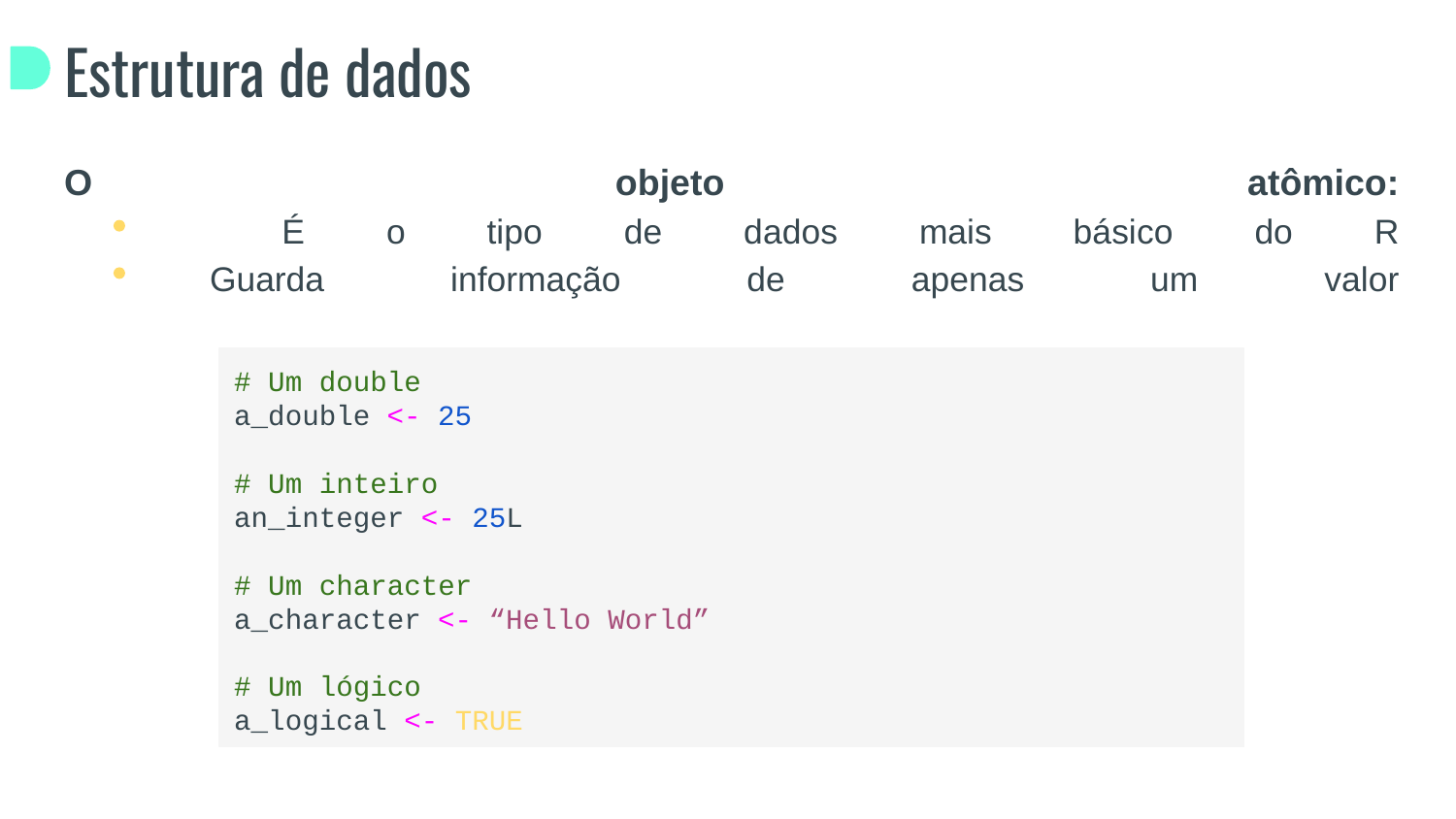

# Estrutura de dados

O objeto atômico:
 	É o tipo de dados mais básico do R
	Guarda informação de apenas um valor

# Um double
a_double <- 25
# Um inteiro
an_integer <- 25L

# Um character
a_character <- “Hello World”
# Um lógico
a_logical <- TRUE